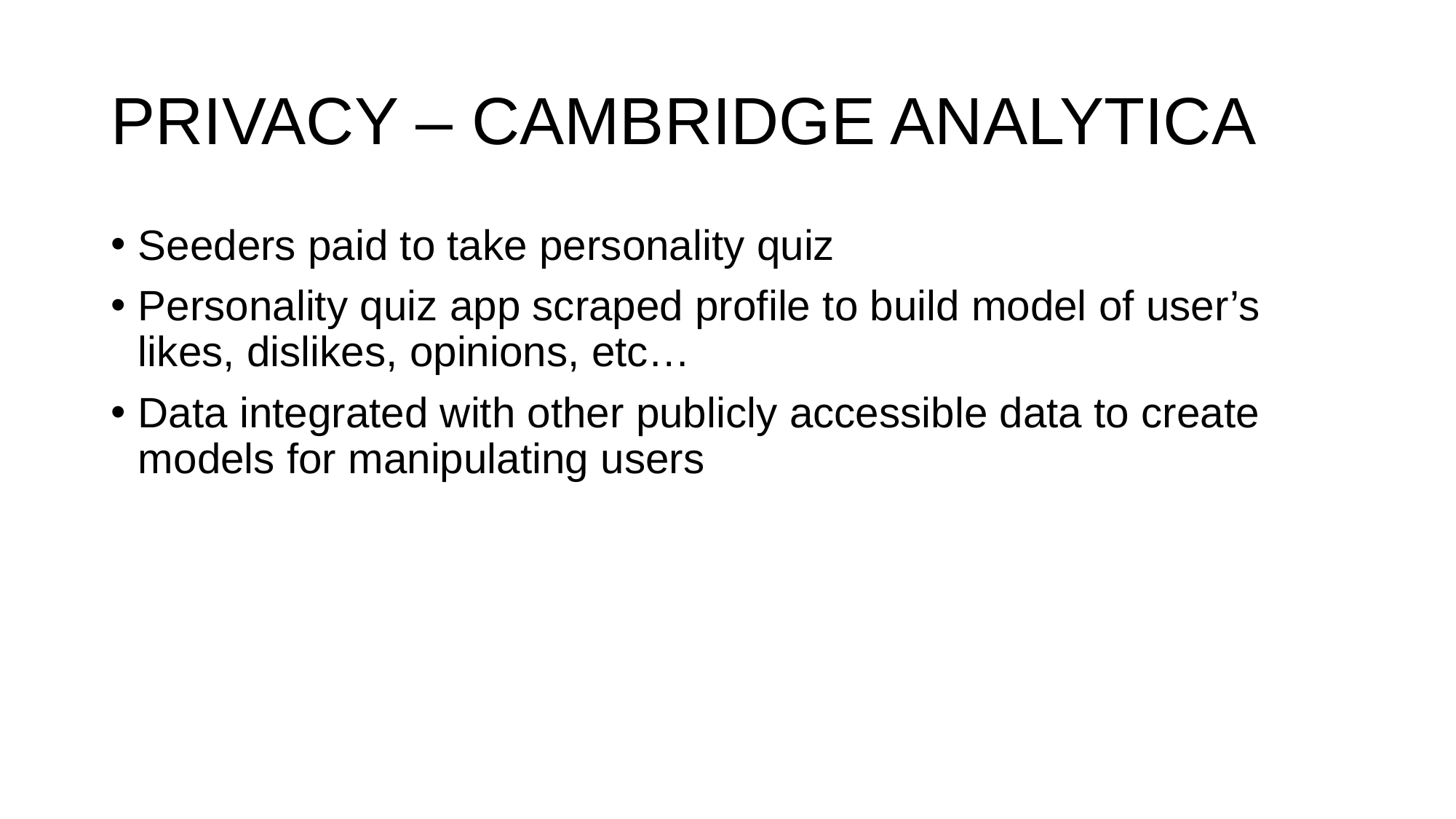

# PRIVACY – CAMBRIDGE ANALYTICA
Seeders paid to take personality quiz
Personality quiz app scraped profile to build model of user’s likes, dislikes, opinions, etc…
Data integrated with other publicly accessible data to create models for manipulating users